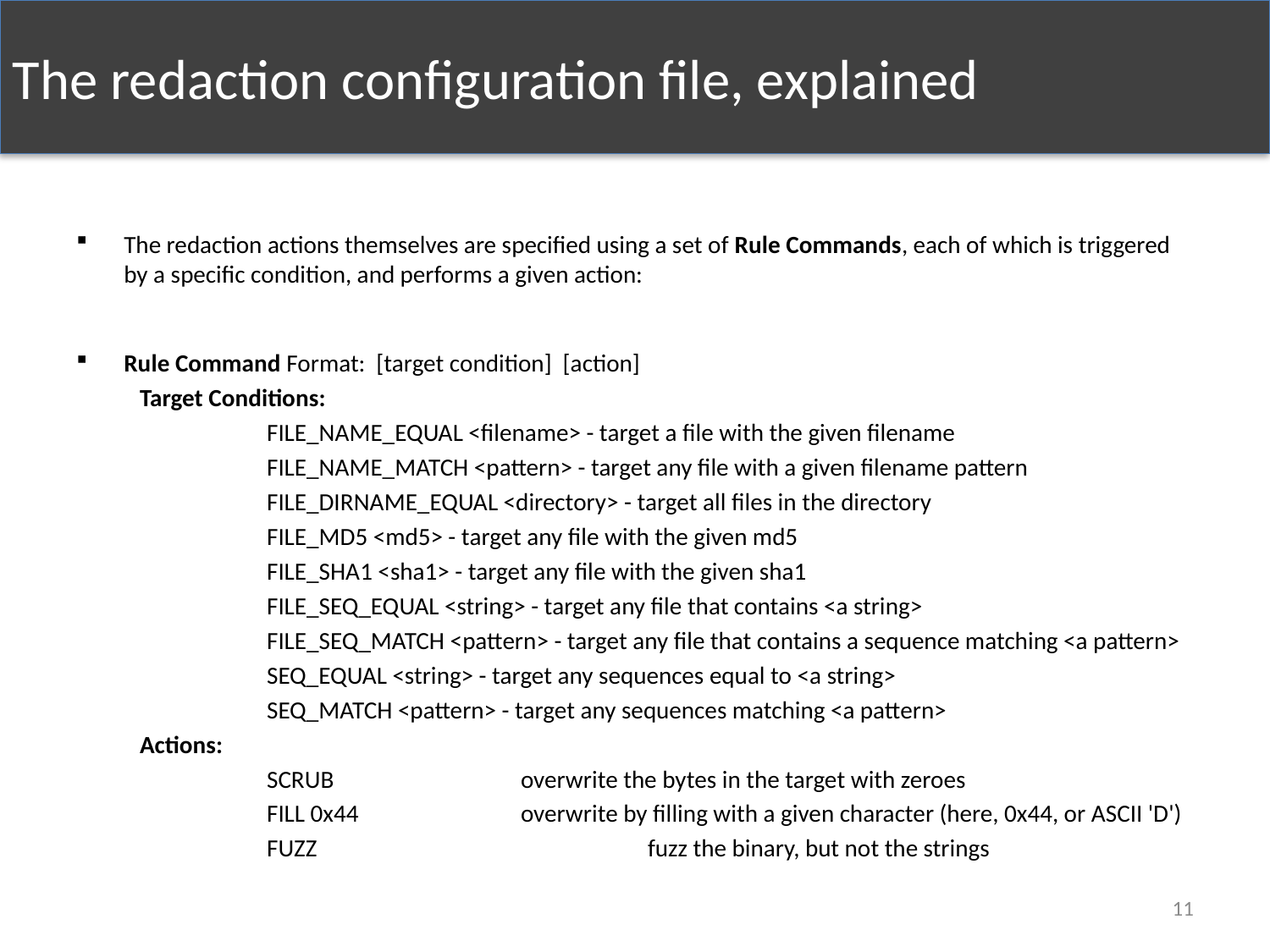

The redaction configuration file, explained
The redaction actions themselves are specified using a set of Rule Commands, each of which is triggered by a specific condition, and performs a given action:

Rule Command Format:  [target condition]  [action]
Target Conditions:
	FILE_NAME_EQUAL <filename> - target a file with the given filename
	FILE_NAME_MATCH <pattern> - target any file with a given filename pattern
	FILE_DIRNAME_EQUAL <directory> - target all files in the directory
	FILE_MD5 <md5> - target any file with the given md5
	FILE_SHA1 <sha1> - target any file with the given sha1
	FILE_SEQ_EQUAL <string> - target any file that contains <a string>
	FILE_SEQ_MATCH <pattern> - target any file that contains a sequence matching <a pattern>
	SEQ_EQUAL <string> - target any sequences equal to <a string>
	SEQ_MATCH <pattern> - target any sequences matching <a pattern>
Actions:
	SCRUB		overwrite the bytes in the target with zeroes
	FILL 0x44		overwrite by filling with a given character (here, 0x44, or ASCII 'D')
	FUZZ			fuzz the binary, but not the strings
11